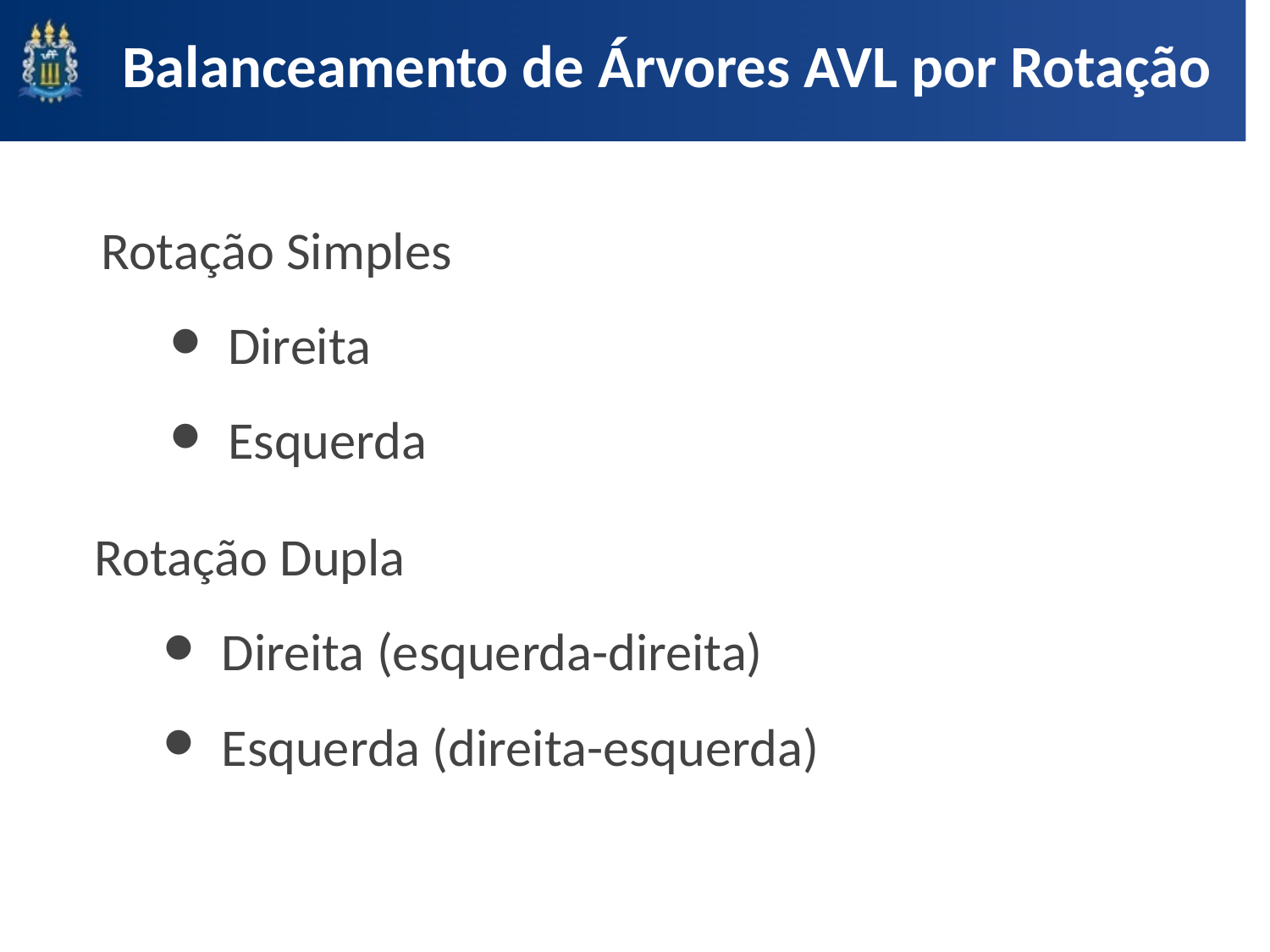

Balanceamento de Árvores AVL por Rotação
Rotação Simples
Direita
Esquerda

Rotação Dupla
Direita (esquerda-direita)
Esquerda (direita-esquerda)